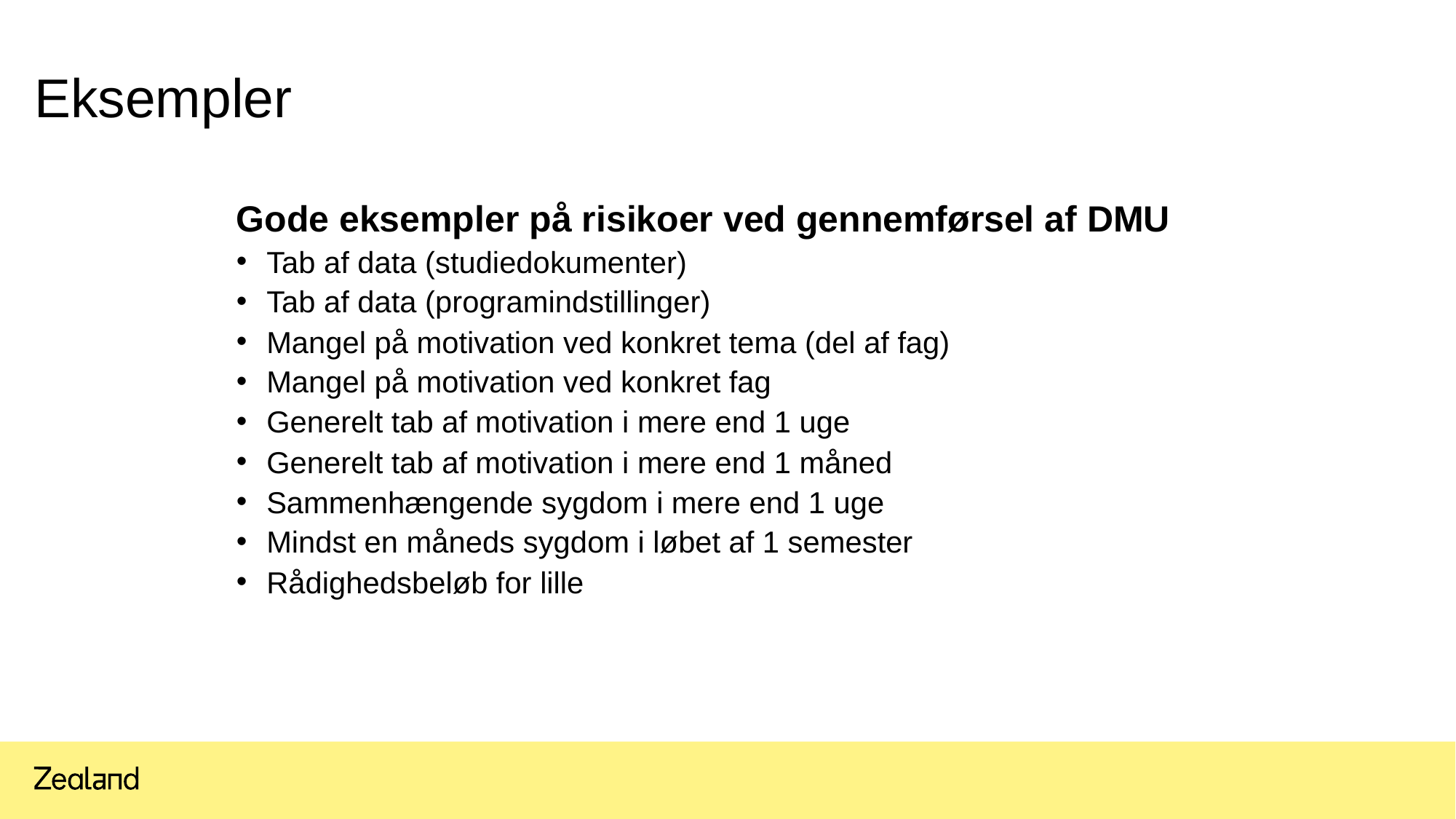

# Eksempler
Gode eksempler på risikoer ved gennemførsel af DMU
Tab af data (studiedokumenter)
Tab af data (programindstillinger)
Mangel på motivation ved konkret tema (del af fag)
Mangel på motivation ved konkret fag
Generelt tab af motivation i mere end 1 uge
Generelt tab af motivation i mere end 1 måned
Sammenhængende sygdom i mere end 1 uge
Mindst en måneds sygdom i løbet af 1 semester
Rådighedsbeløb for lille